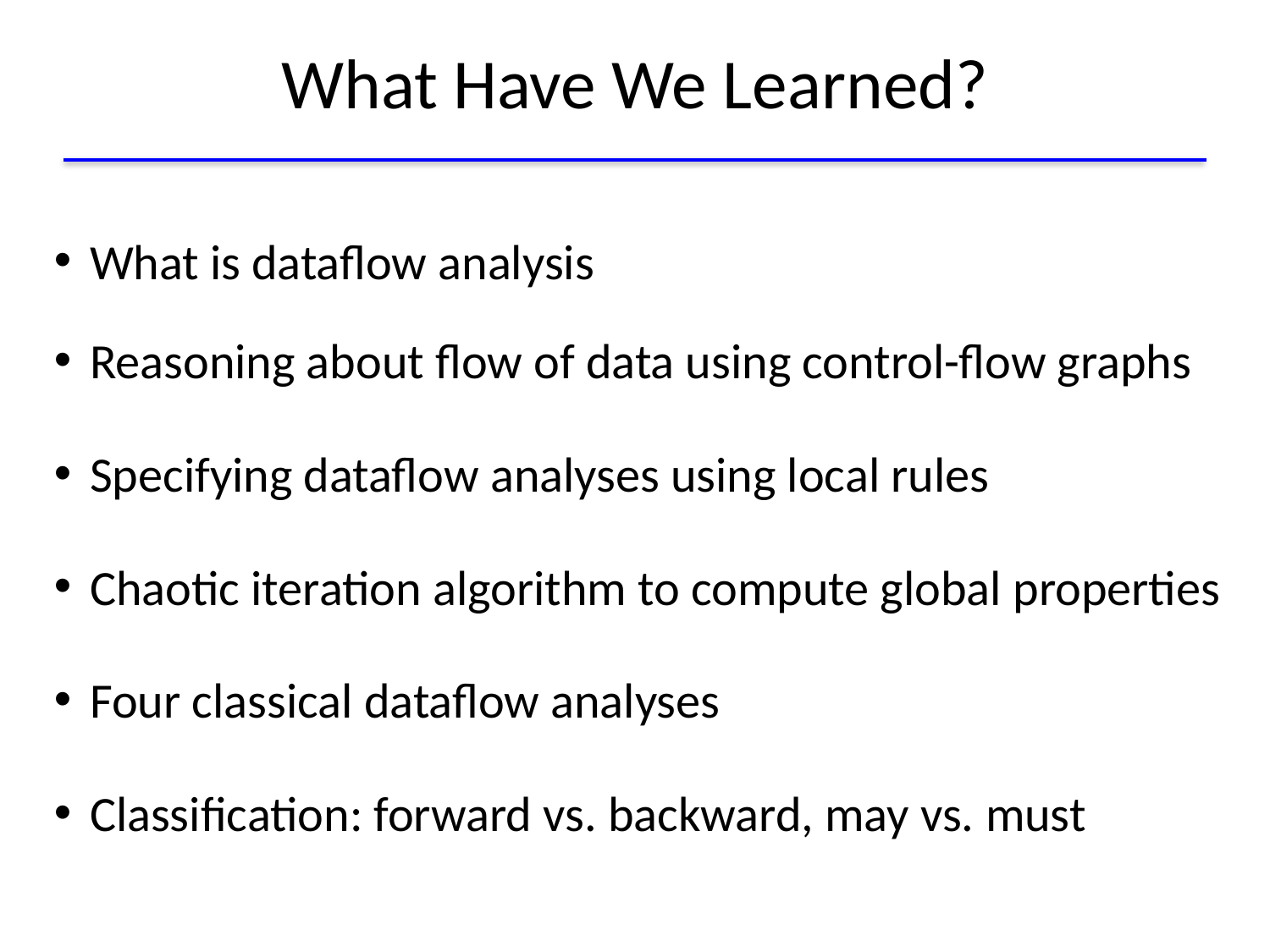

# What Have We Learned?
What is dataflow analysis
Reasoning about flow of data using control-flow graphs

Specifying dataflow analyses using local rules

Chaotic iteration algorithm to compute global properties

Four classical dataflow analyses

Classification: forward vs. backward, may vs. must